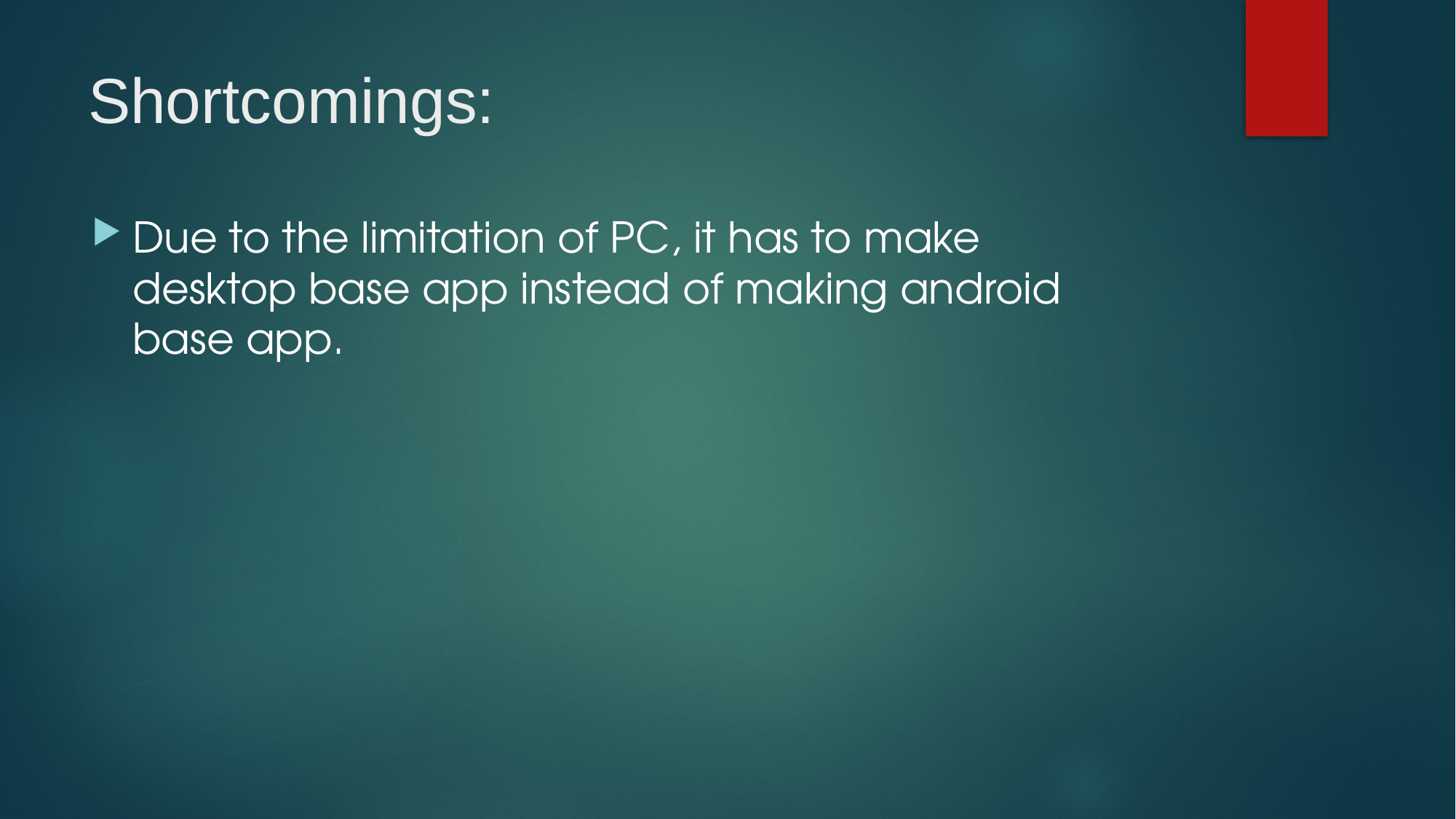

# Shortcomings:
Due to the limitation of PC, it has to make desktop base app instead of making android base app.